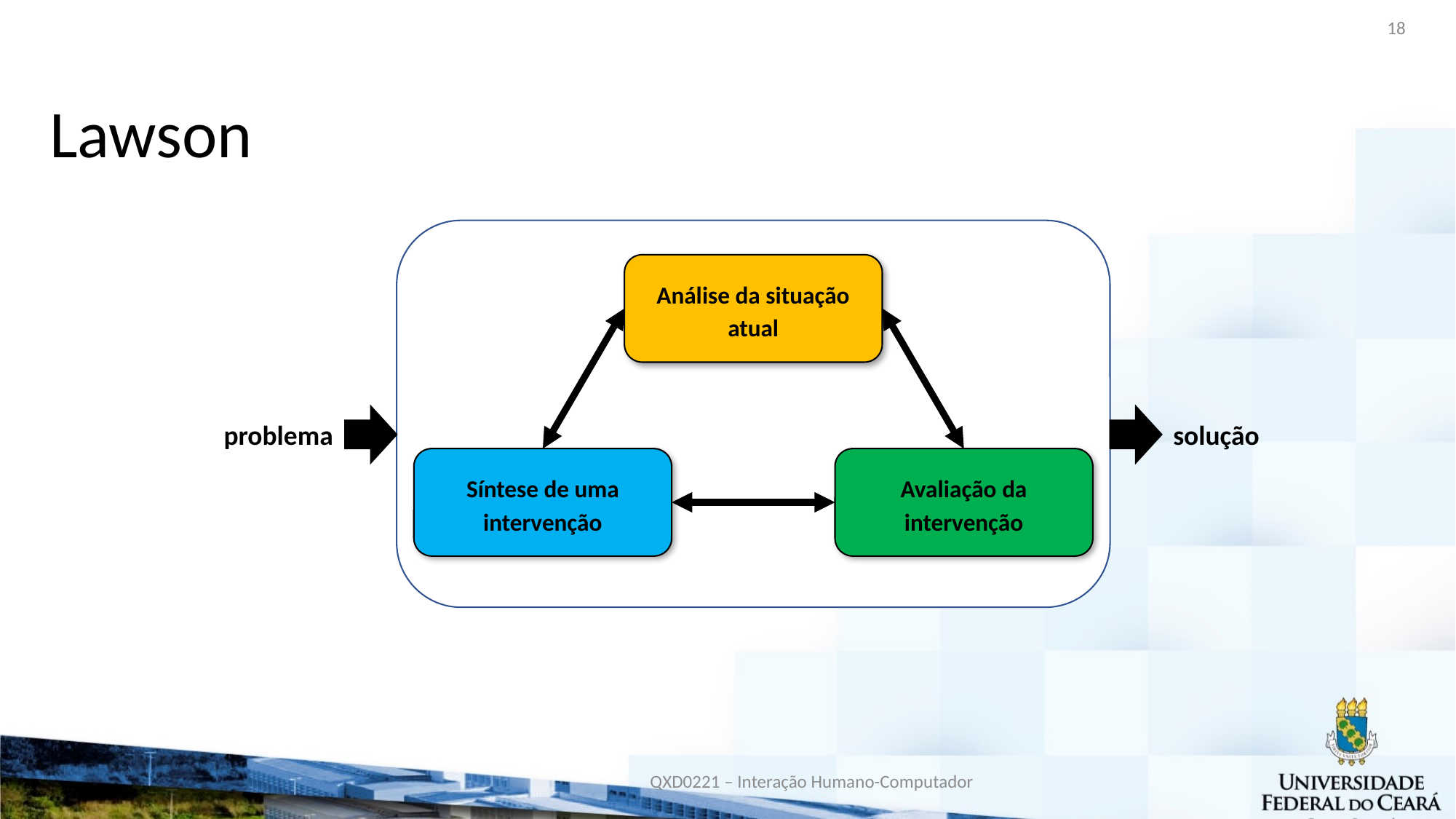

18
# Lawson

Análise da situação atual

problema
solução
Síntese de uma intervenção
Avaliação da intervenção
QXD0221 – Interação Humano-Computador